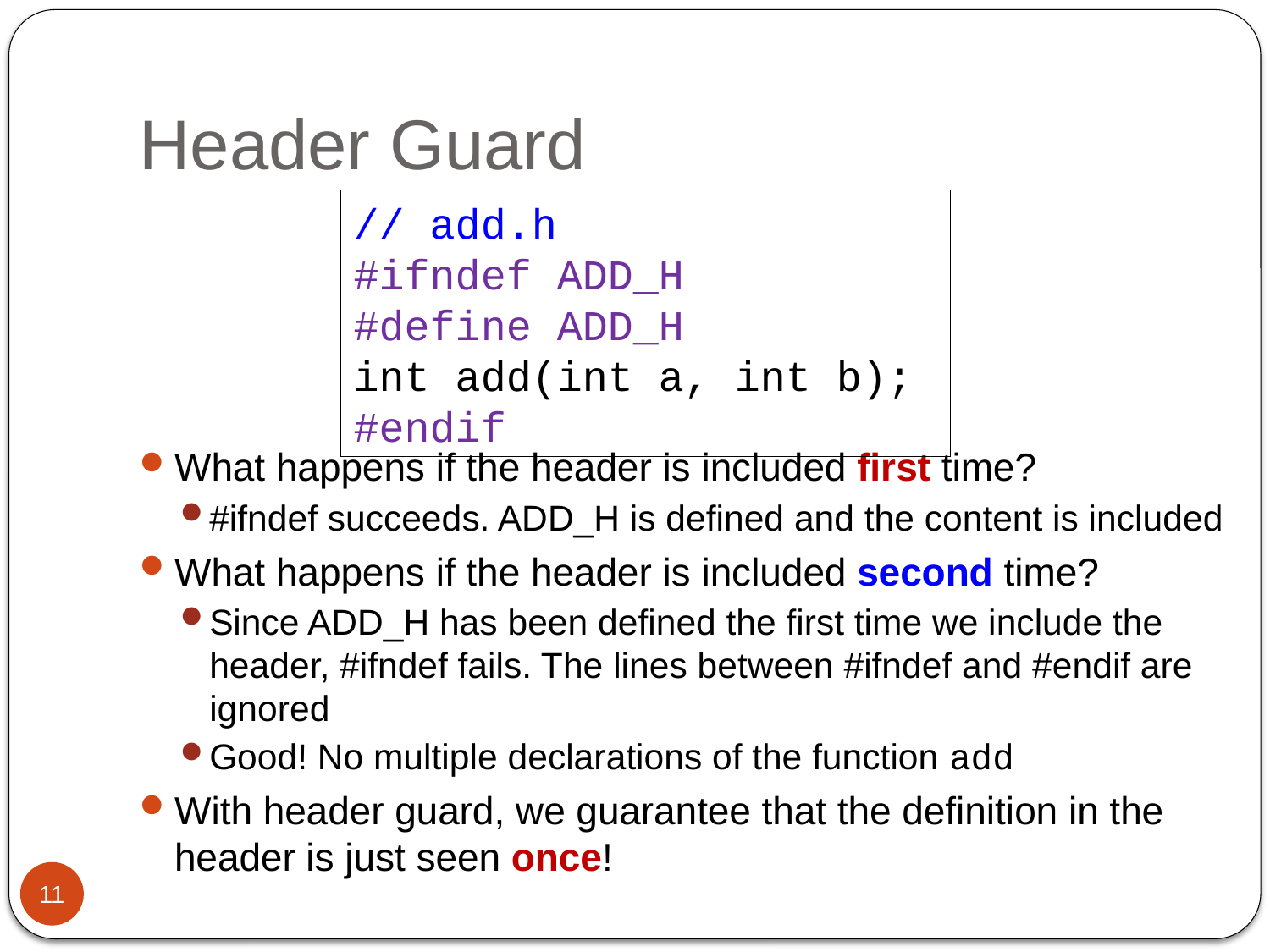

# Header Guard

What happens if the header is included first time?
#ifndef succeeds. ADD_H is defined and the content is included
What happens if the header is included second time?
Since ADD_H has been defined the first time we include the header, #ifndef fails. The lines between #ifndef and #endif are ignored
Good! No multiple declarations of the function add
With header guard, we guarantee that the definition in the header is just seen once!
// add.h
#ifndef ADD_H
#define ADD_H
int add(int a, int b);
#endif
11